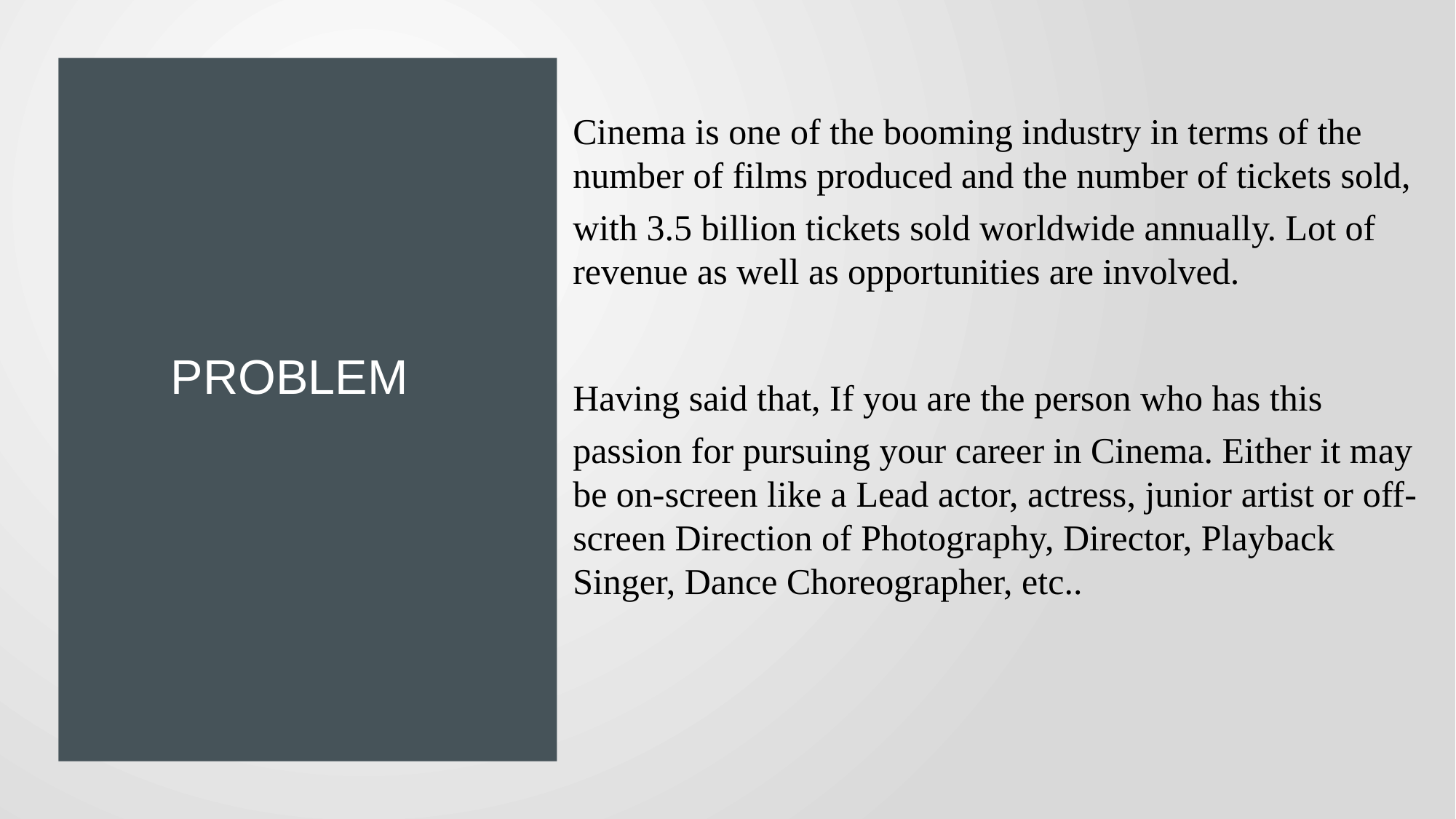

Cinema is one of the booming industry in terms of the number of films produced and the number of tickets sold,
with 3.5 billion tickets sold worldwide annually. Lot of revenue as well as opportunities are involved.
Problem
Having said that, If you are the person who has this
passion for pursuing your career in Cinema. Either it may be on-screen like a Lead actor, actress, junior artist or off-screen Direction of Photography, Director, Playback Singer, Dance Choreographer, etc..